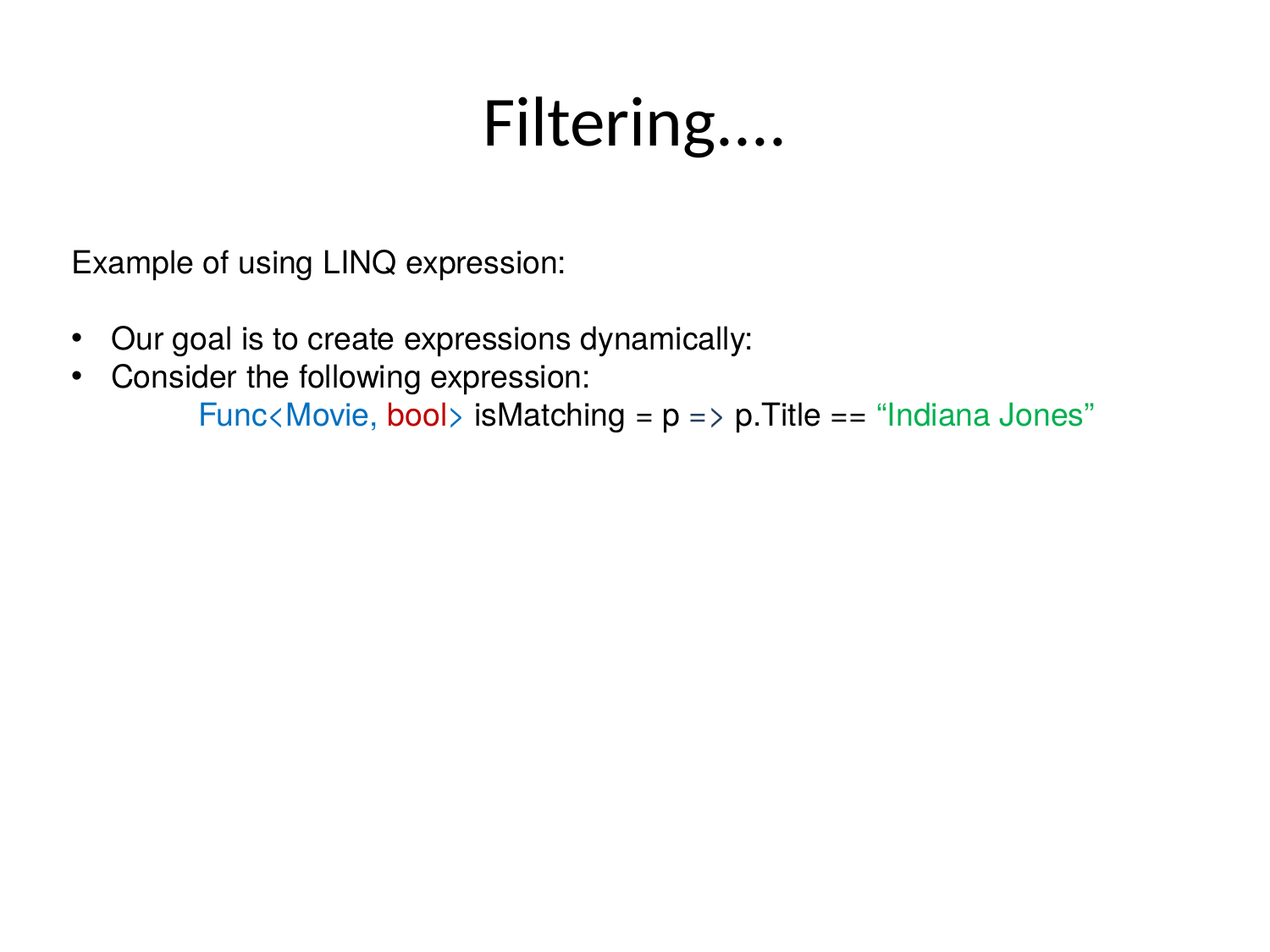

# Filtering....
Example of using LINQ expression:

Our goal is to create expressions dynamically:
Consider the following expression:
	Func<Movie, bool> isMatching = p => p.Title == “Indiana Jones”